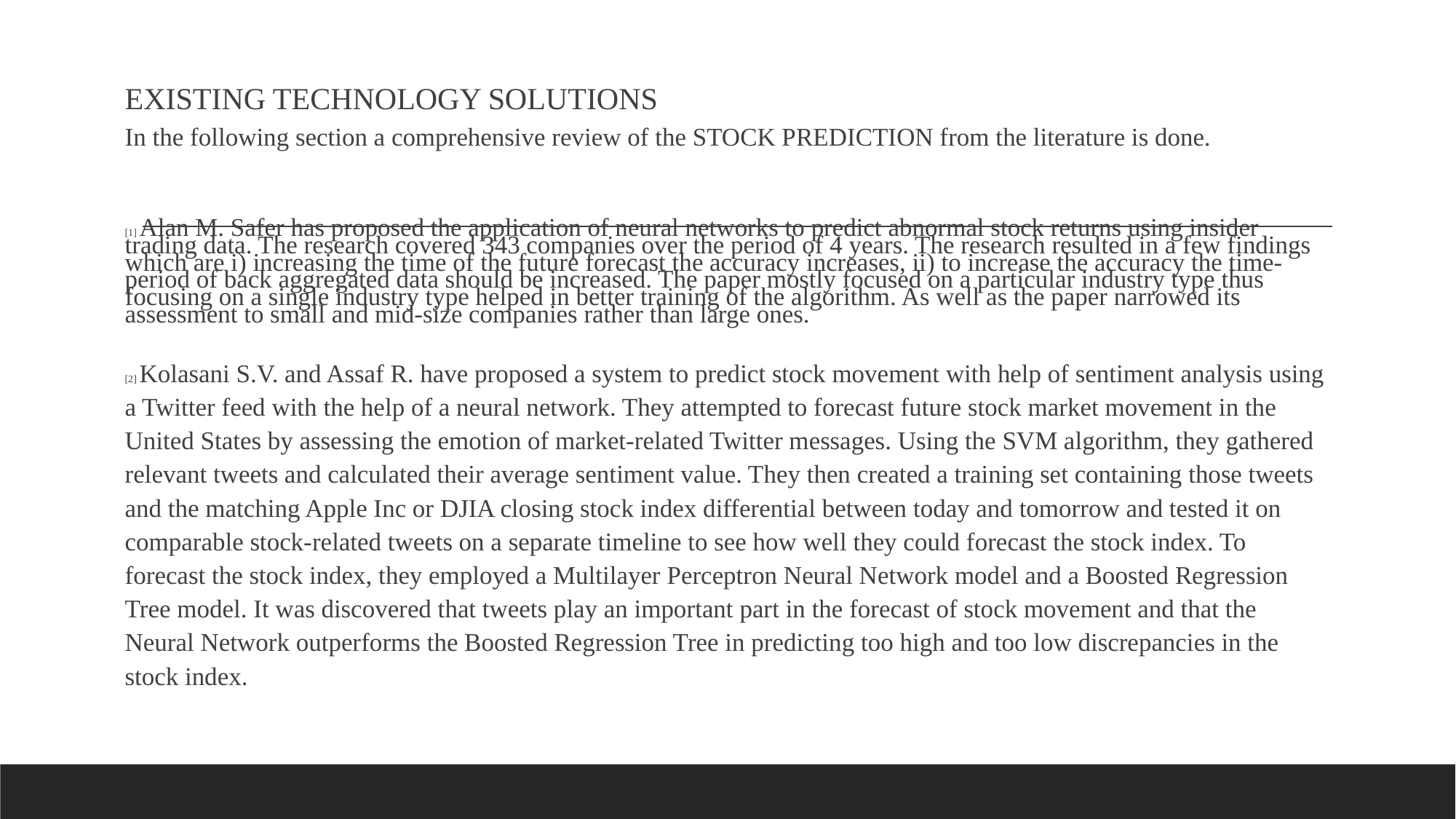

EXISTING TECHNOLOGY SOLUTIONS
In the following section a comprehensive review of the STOCK PREDICTION from the literature is done.

[1] Alan M. Safer has proposed the application of neural networks to predict abnormal stock returns using insider trading data. The research covered 343 companies over the period of 4 years. The research resulted in a few findings which are i) increasing the time of the future forecast the accuracy increases, ii) to increase the accuracy the time-period of back aggregated data should be increased. The paper mostly focused on a particular industry type thus focusing on a single industry type helped in better training of the algorithm. As well as the paper narrowed its assessment to small and mid-size companies rather than large ones.
[2] Kolasani S.V. and Assaf R. have proposed a system to predict stock movement with help of sentiment analysis using a Twitter feed with the help of a neural network. They attempted to forecast future stock market movement in the United States by assessing the emotion of market-related Twitter messages. Using the SVM algorithm, they gathered relevant tweets and calculated their average sentiment value. They then created a training set containing those tweets and the matching Apple Inc or DJIA closing stock index differential between today and tomorrow and tested it on comparable stock-related tweets on a separate timeline to see how well they could forecast the stock index. To forecast the stock index, they employed a Multilayer Perceptron Neural Network model and a Boosted Regression Tree model. It was discovered that tweets play an important part in the forecast of stock movement and that the Neural Network outperforms the Boosted Regression Tree in predicting too high and too low discrepancies in the stock index.